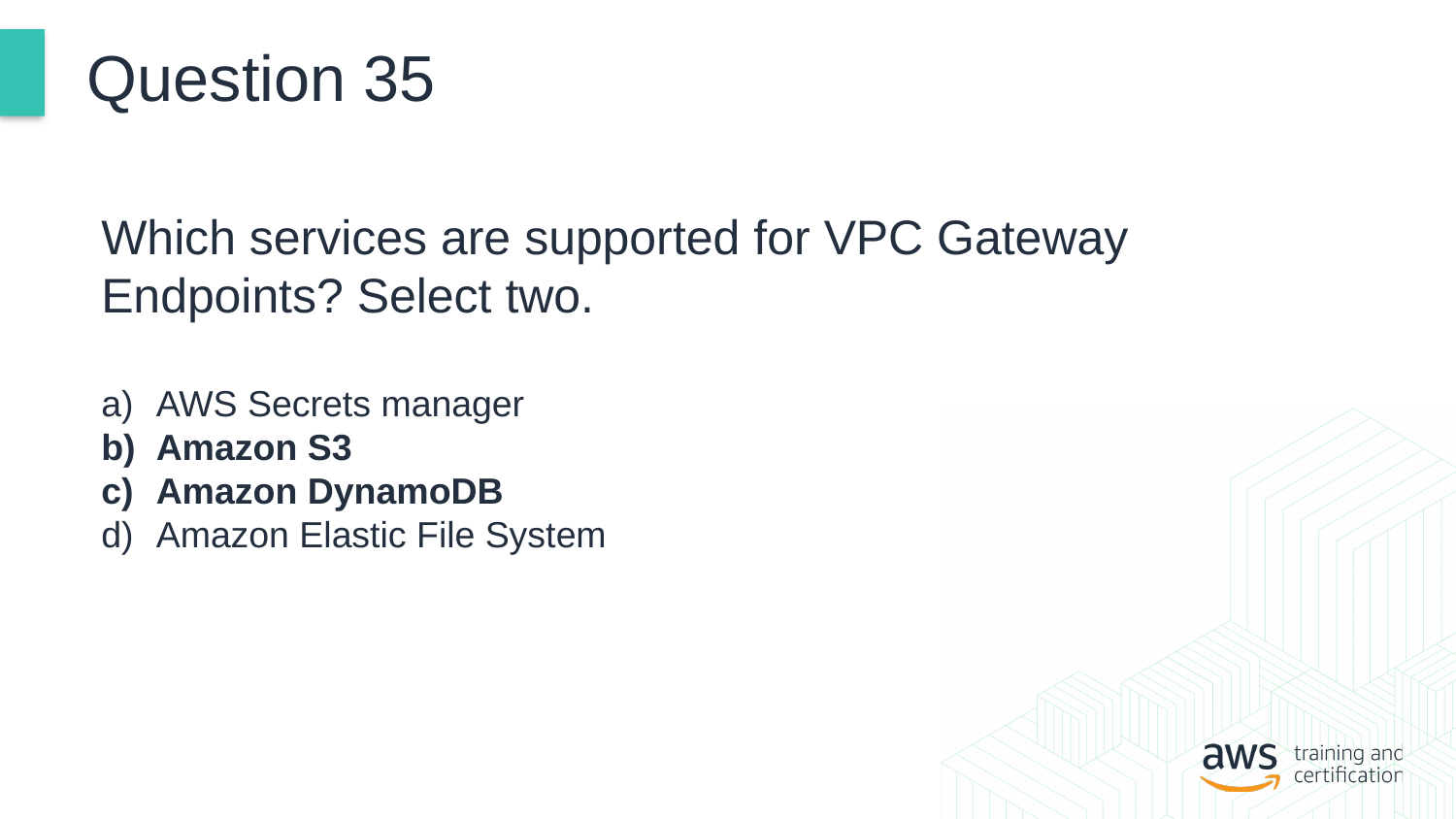

# Question 35
Which services are supported for VPC Gateway Endpoints? Select two.

AWS Secrets manager
Amazon S3
Amazon DynamoDB
Amazon Elastic File System